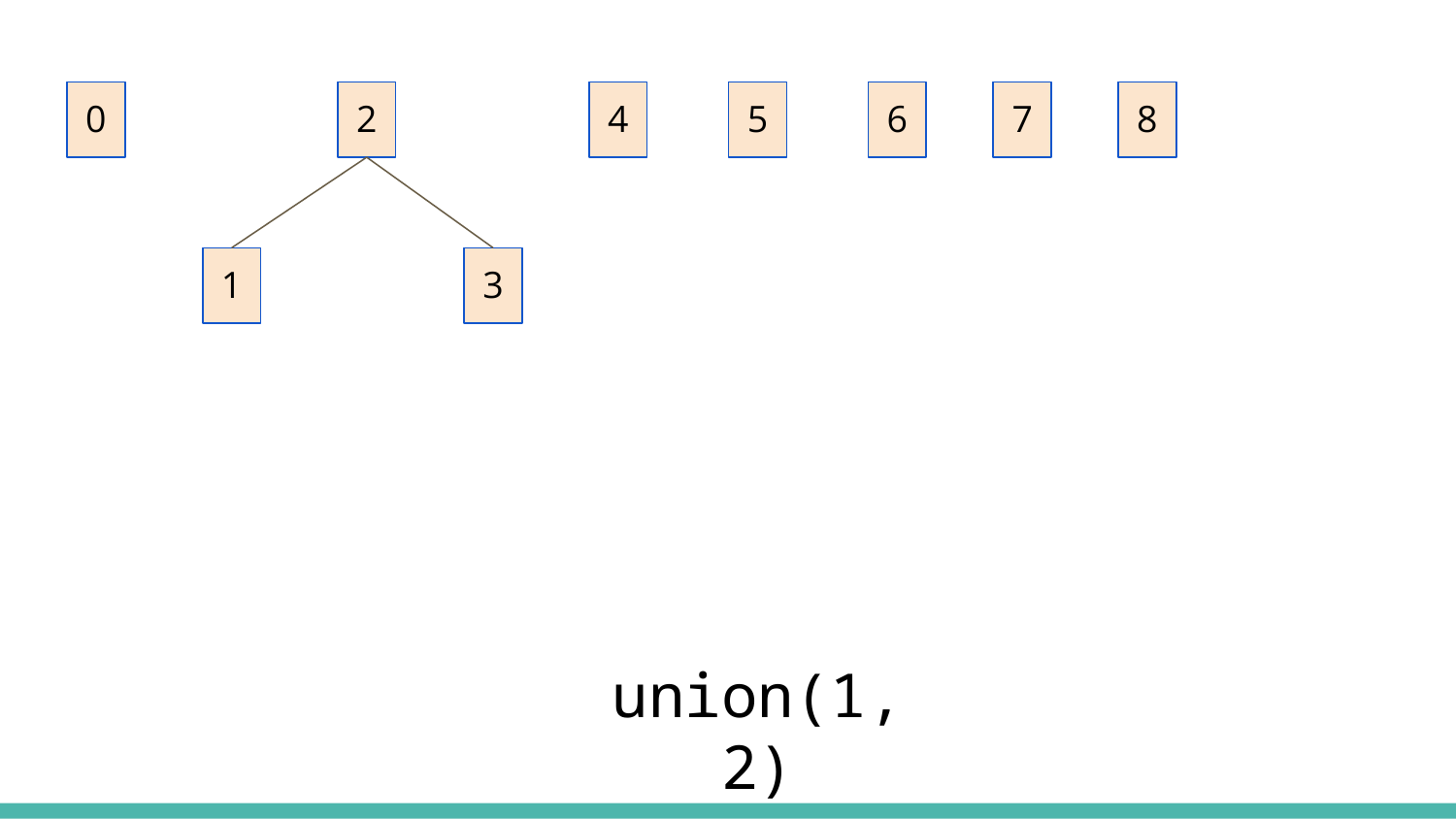

0
2
4
5
6
7
8
1
3
union(1, 2)